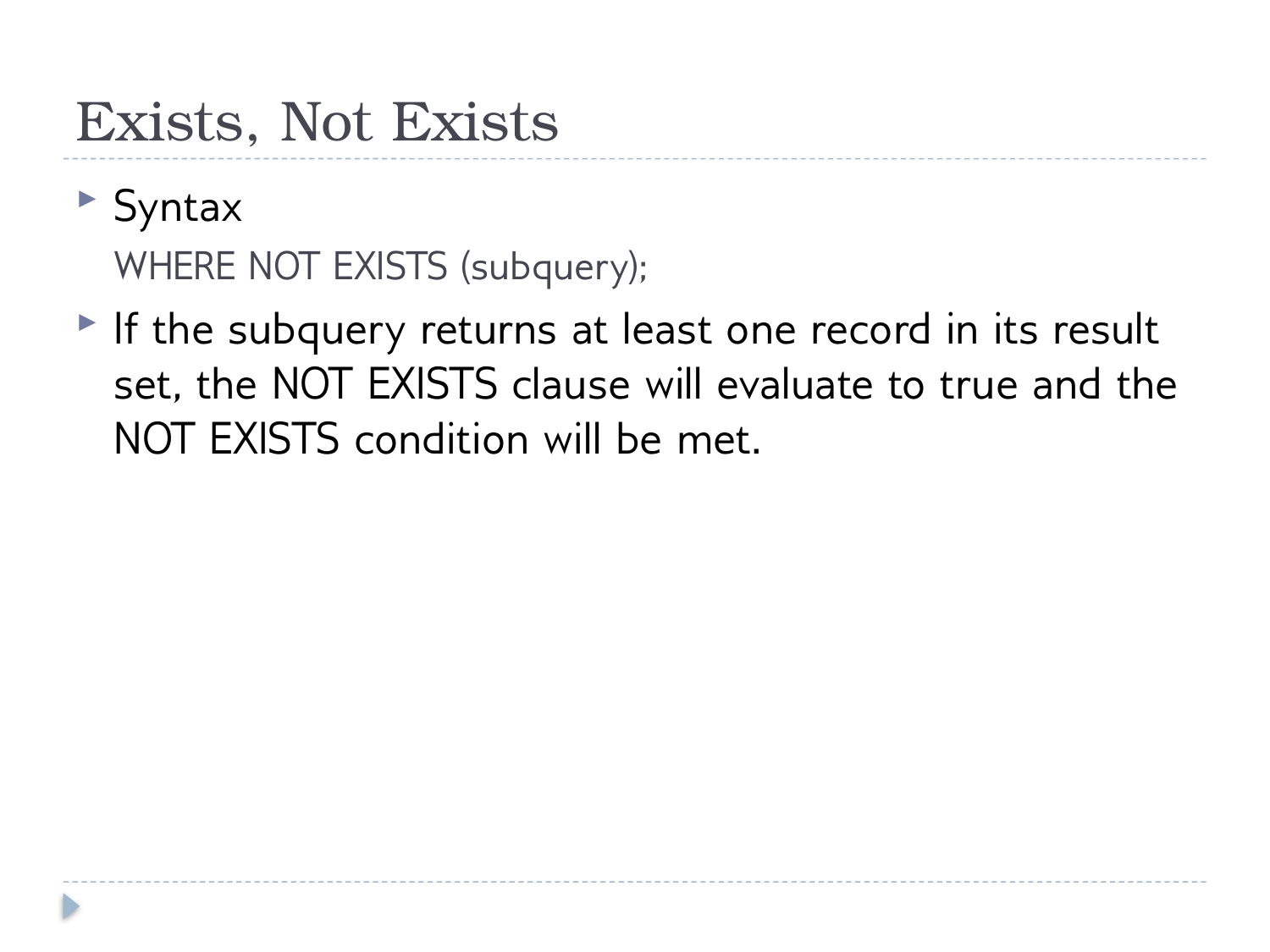

# Exists, Not Exists
Syntax
WHERE NOT EXISTS (subquery);
If the subquery returns at least one record in its result set, the NOT EXISTS clause will evaluate to true and the NOT EXISTS condition will be met.